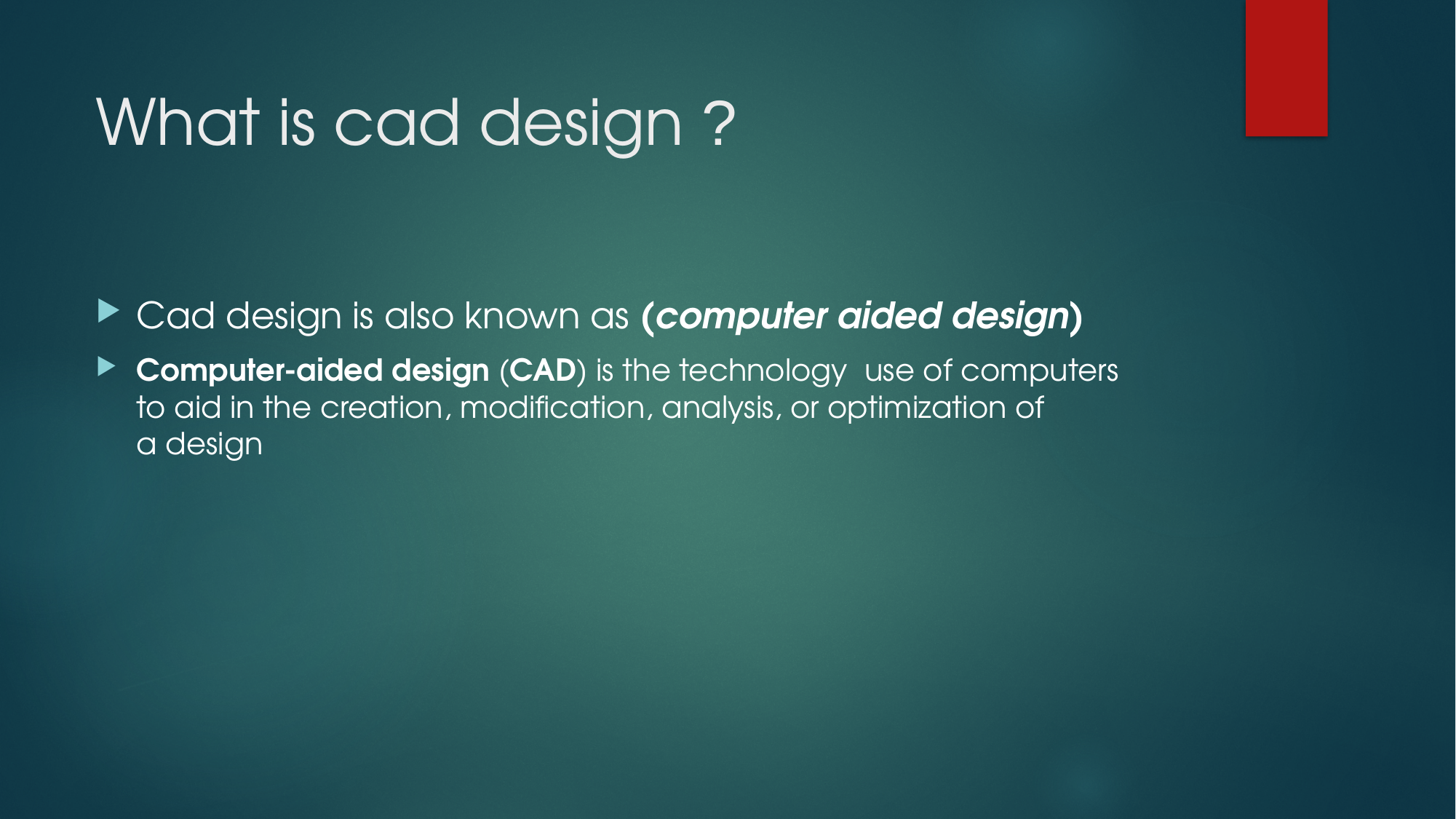

# What is cad design ?
Cad design is also known as (computer aided design)
Computer-aided design (CAD) is the technology  use of computers to aid in the creation, modification, analysis, or optimization of a design